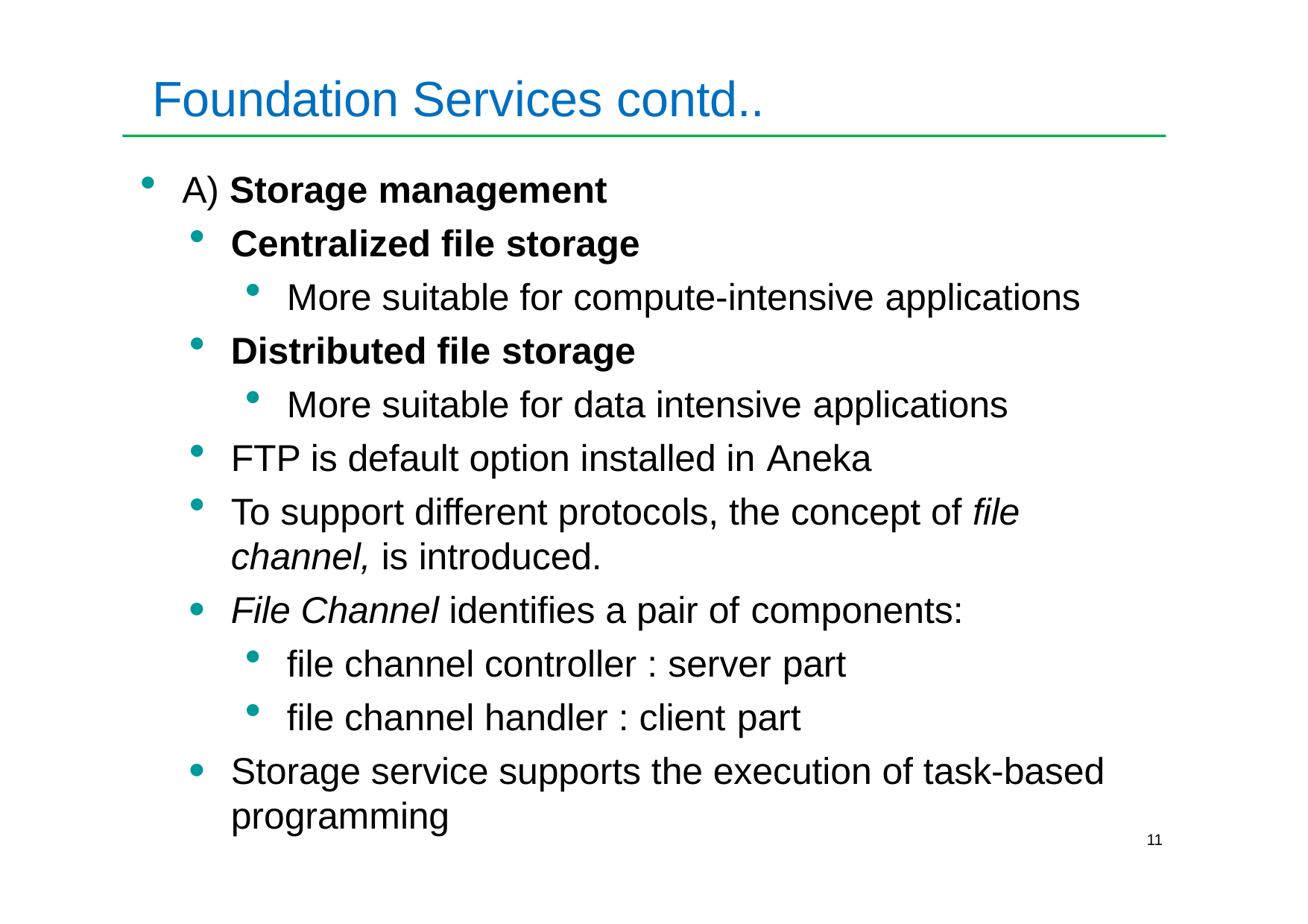

# Foundation Services contd..

A) Storage management
Centralized file storage
More suitable for compute-intensive applications
Distributed file storage
More suitable for data intensive applications
FTP is default option installed in Aneka
To support different protocols, the concept of file  channel, is introduced.
File Channel identifies a pair of components:
file channel controller : server part
file channel handler : client part
Storage service supports the execution of task-based  programming

11